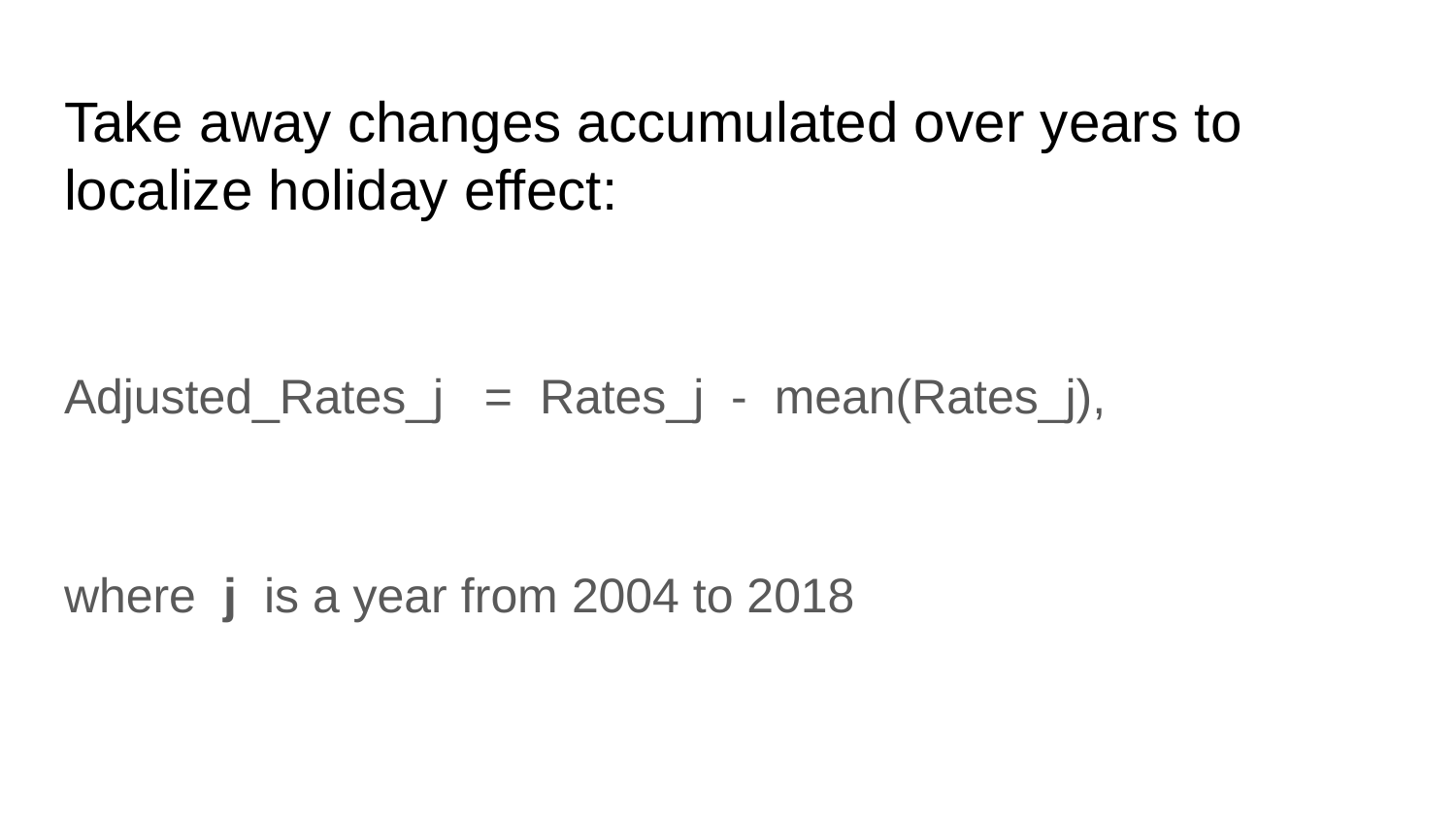

# Take away changes accumulated over years to localize holiday effect:

Adjusted_Rates_j   =  Rates_j  -  mean(Rates_j),

where  j  is a year from 2004 to 2018